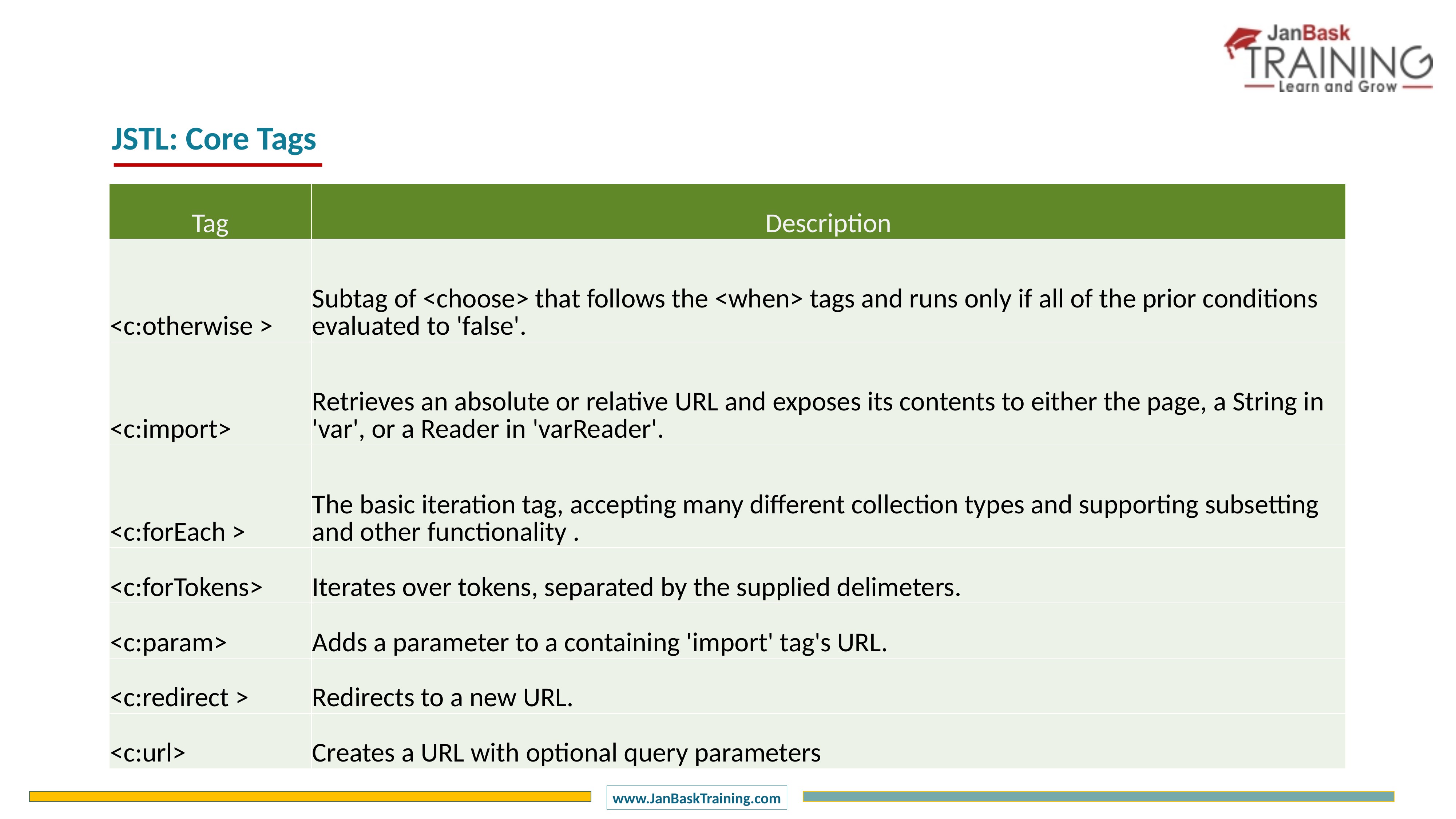

JSTL: Core Tags

| Tag | Description |
| --- | --- |
| <c:otherwise > | Subtag of <choose> that follows the <when> tags and runs only if all of the prior conditions evaluated to 'false'. |
| <c:import> | Retrieves an absolute or relative URL and exposes its contents to either the page, a String in 'var', or a Reader in 'varReader'. |
| <c:forEach > | The basic iteration tag, accepting many different collection types and supporting subsetting and other functionality . |
| <c:forTokens> | Iterates over tokens, separated by the supplied delimeters. |
| <c:param> | Adds a parameter to a containing 'import' tag's URL. |
| <c:redirect > | Redirects to a new URL. |
| <c:url> | Creates a URL with optional query parameters |

### Chart

| Category | Sales |
|---|---|
| 1 Q | 60.0 |
| 2 Q | 40.0 |